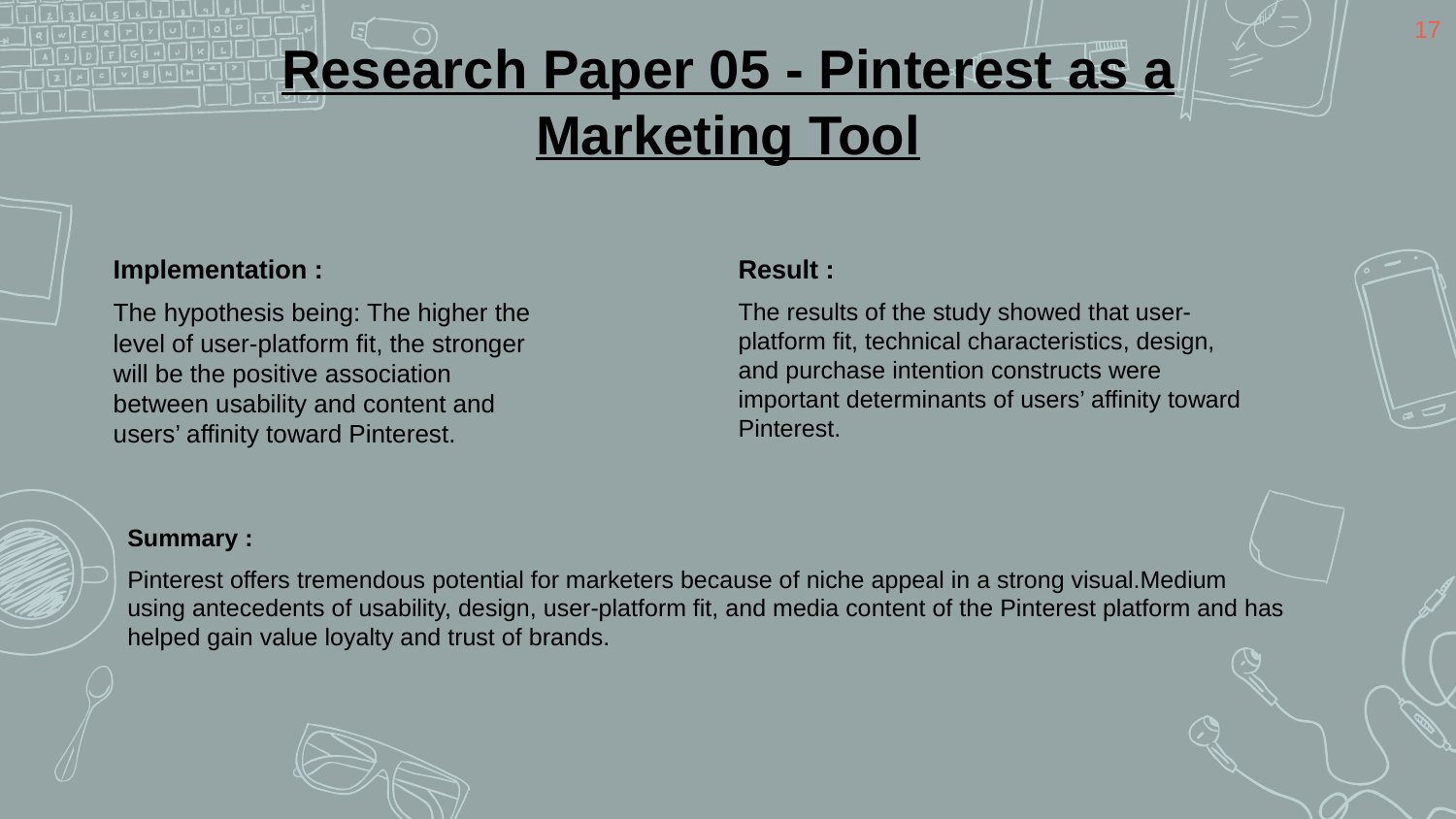

17
# Research Paper 05 - Pinterest as a Marketing Tool
Implementation :
The hypothesis being: The higher the level of user-platform fit, the stronger will be the positive association between usability and content and users’ affinity toward Pinterest.

Result :
The results of the study showed that user-platform fit, technical characteristics, design, and purchase intention constructs were important determinants of users’ affinity toward Pinterest.

Summary :
Pinterest offers tremendous potential for marketers because of niche appeal in a strong visual.Medium using antecedents of usability, design, user-platform fit, and media content of the Pinterest platform and has helped gain value loyalty and trust of brands.